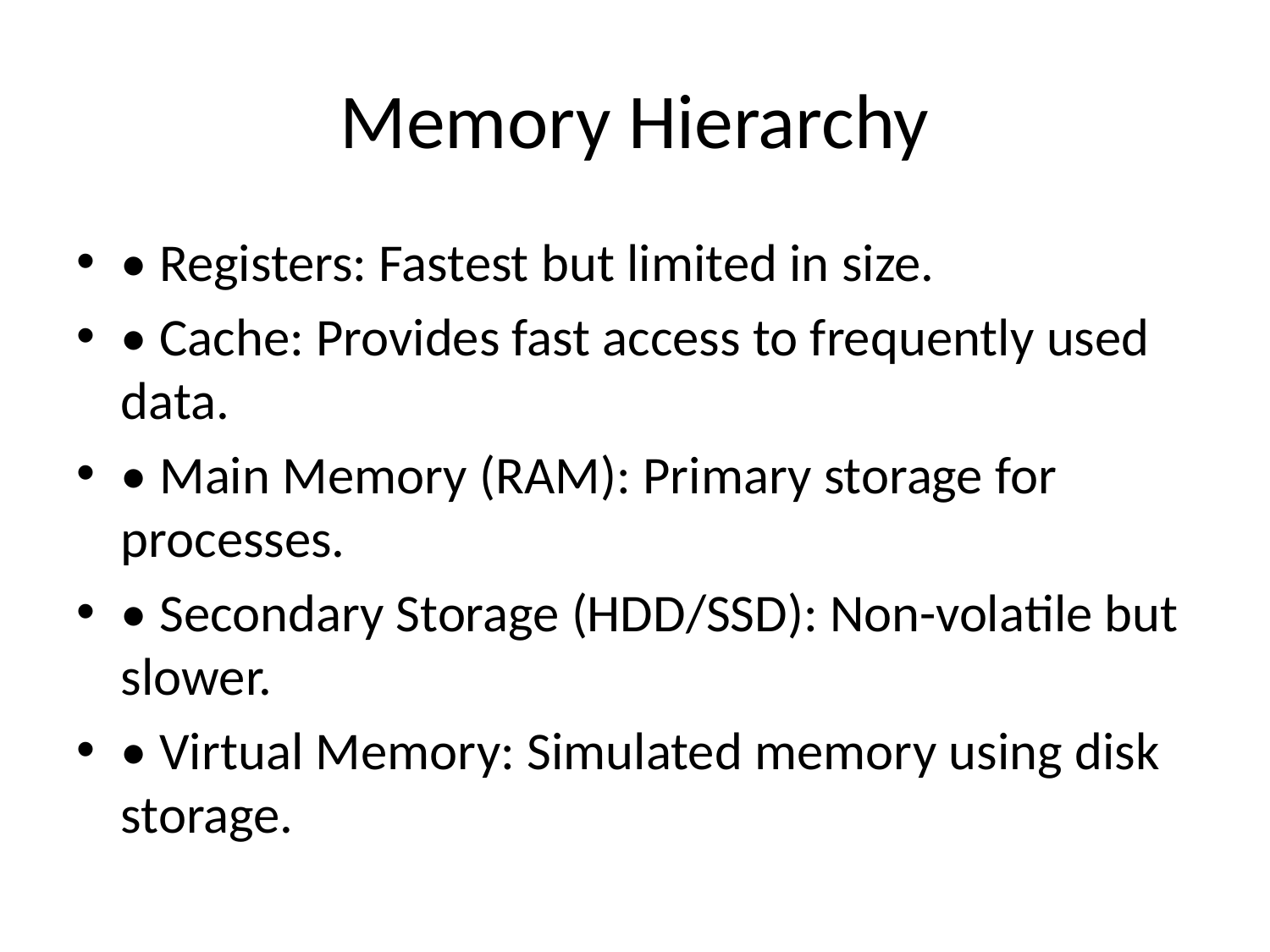

# Memory Hierarchy
• Registers: Fastest but limited in size.
• Cache: Provides fast access to frequently used data.
• Main Memory (RAM): Primary storage for processes.
• Secondary Storage (HDD/SSD): Non-volatile but slower.
• Virtual Memory: Simulated memory using disk storage.